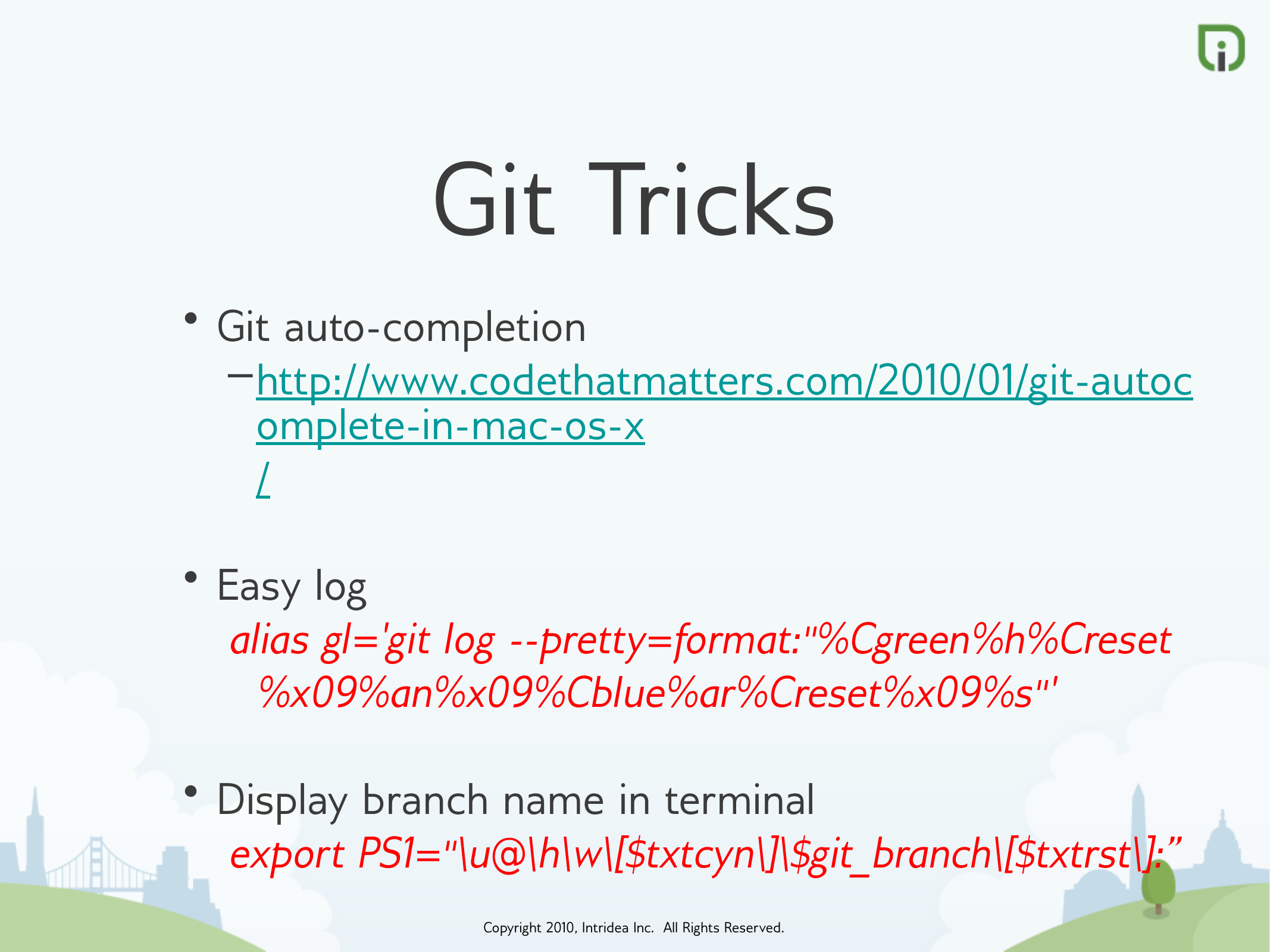

# Git Tricks

Git auto-completion
http://www.codethatmatters.com/2010/01/git-autocomplete-in-mac-os-x/

Easy log
alias gl='git log --pretty=format:"%Cgreen%h%Creset%x09%an%x09%Cblue%ar%Creset%x09%s"'

Display branch name in terminal
export PS1="\u@\h\w\[$txtcyn\]\$git_branch\[$txtrst\]:”